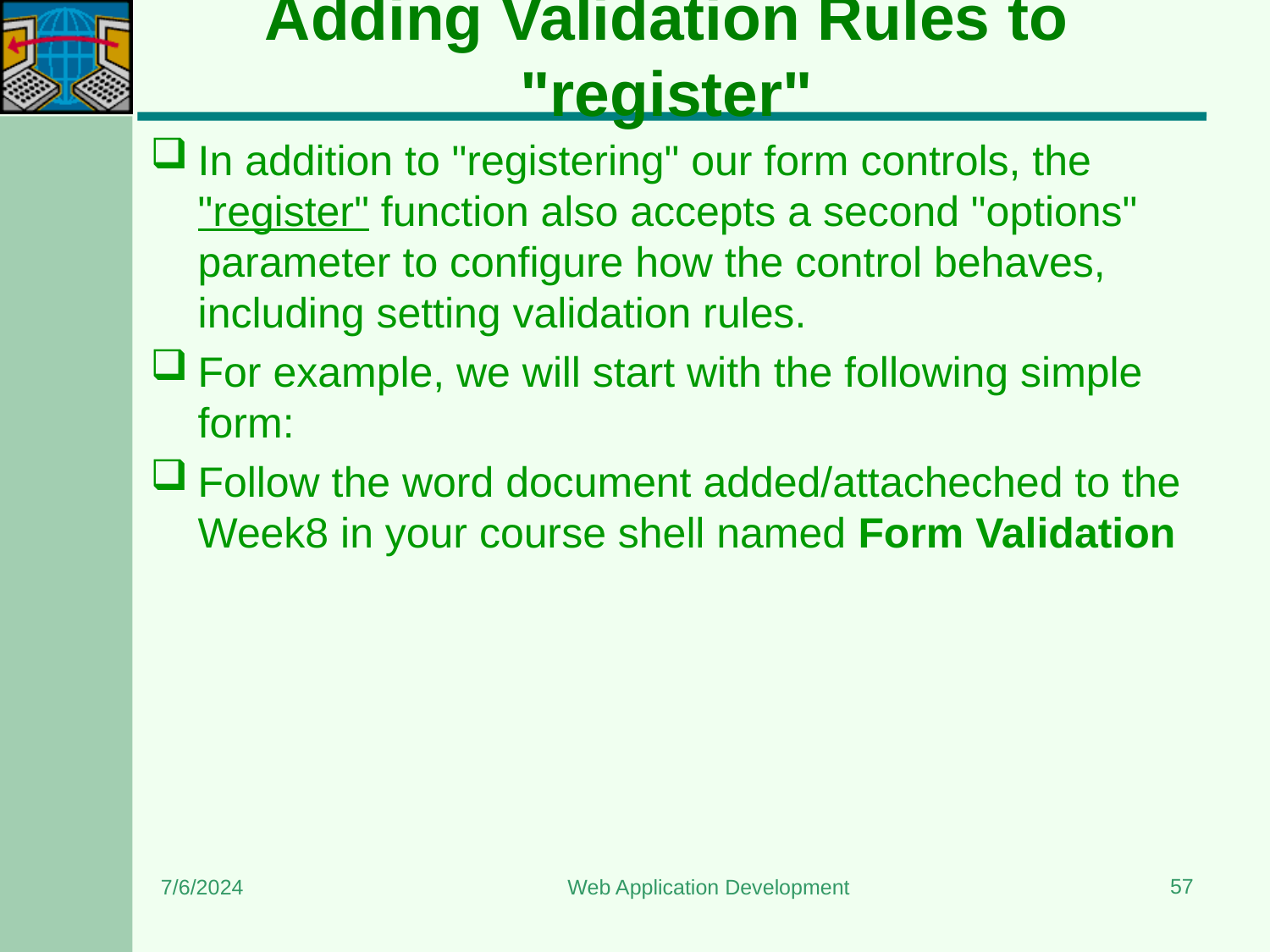

# Adding Validation Rules to "register"​
In addition to "registering" our form controls, the "register" function also accepts a second "options" parameter to configure how the control behaves, including setting validation rules.
For example, we will start with the following simple form:
Follow the word document added/attacheched to the Week8 in your course shell named Form Validation

57
7/6/2024
Web Application Development